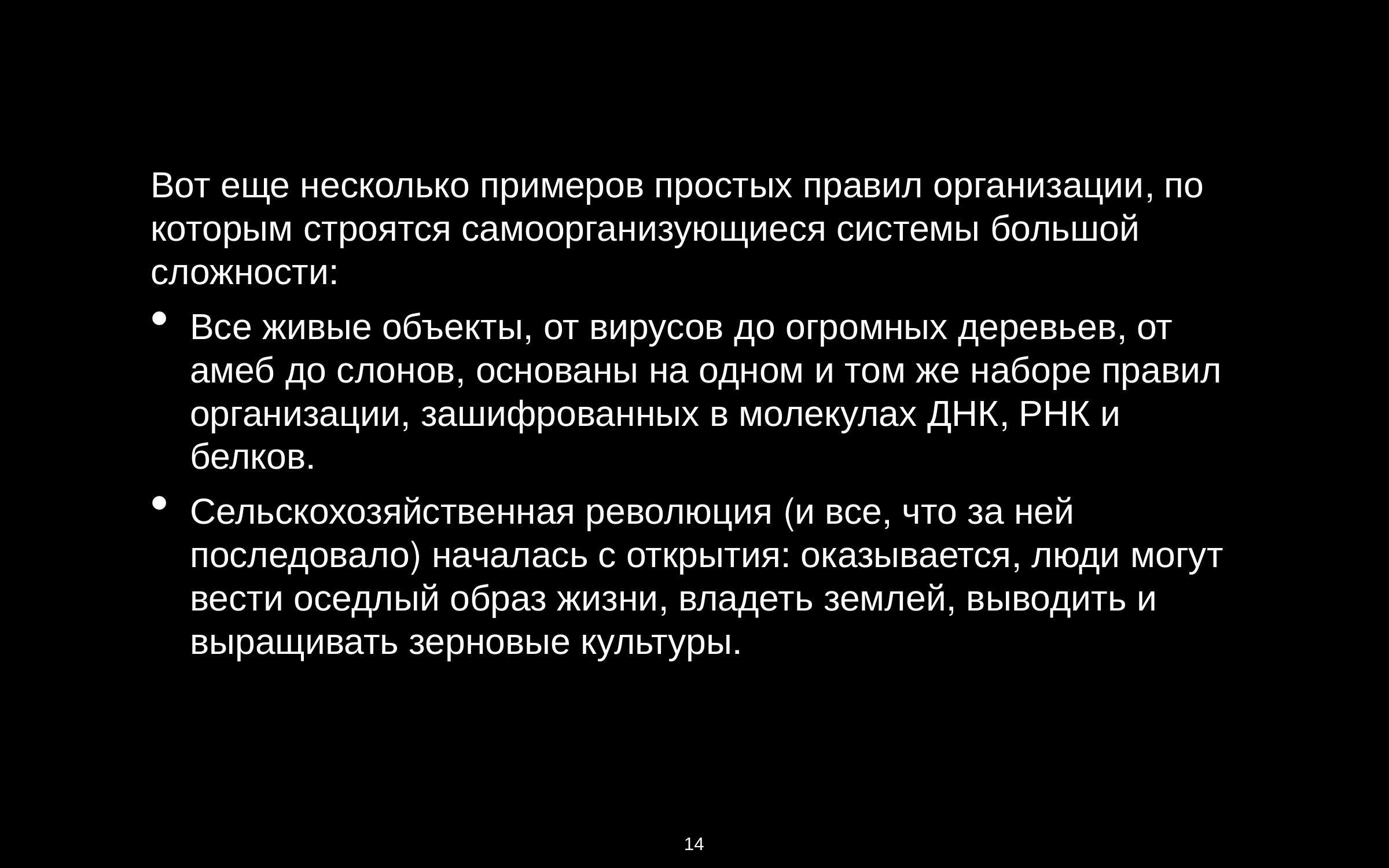

Вот еще несколько примеров простых правил организации, по которым строятся самоорганизующиеся системы большой сложности:
Все живые объекты, от вирусов до огромных деревьев, от амеб до слонов, основаны на одном и том же наборе правил организации, зашифрованных в молекулах ДНК, РНК и белков.
Сельскохозяйственная революция (и все, что за ней последовало) началась с открытия: оказывается, люди могут вести оседлый образ жизни, владеть землей, выводить и выращивать зерновые культуры.
14